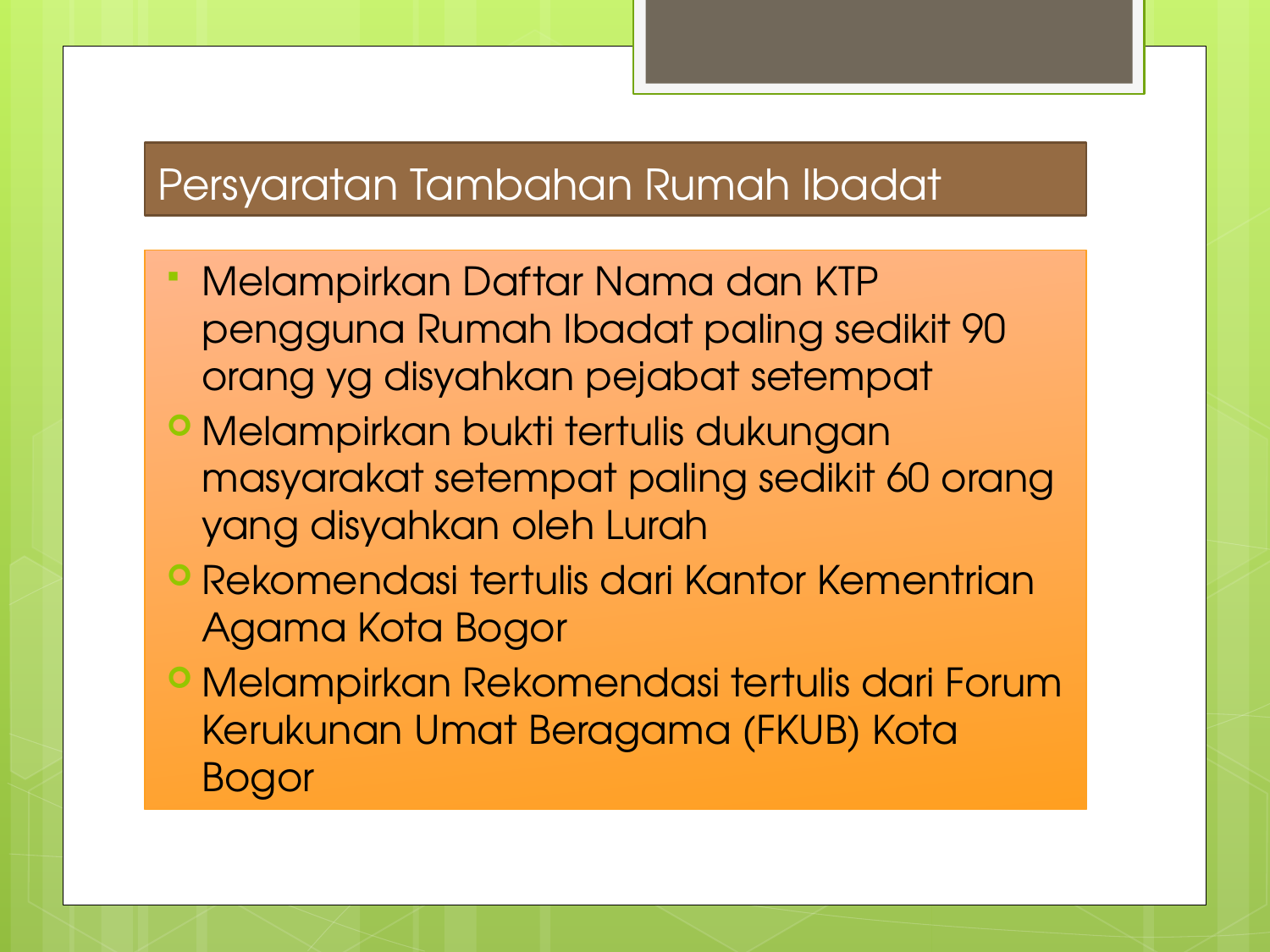

# Persyaratan Tambahan Rumah Ibadat
Melampirkan Daftar Nama dan KTP pengguna Rumah Ibadat paling sedikit 90 orang yg disyahkan pejabat setempat
Melampirkan bukti tertulis dukungan masyarakat setempat paling sedikit 60 orang yang disyahkan oleh Lurah
Rekomendasi tertulis dari Kantor Kementrian Agama Kota Bogor
Melampirkan Rekomendasi tertulis dari Forum Kerukunan Umat Beragama (FKUB) Kota Bogor